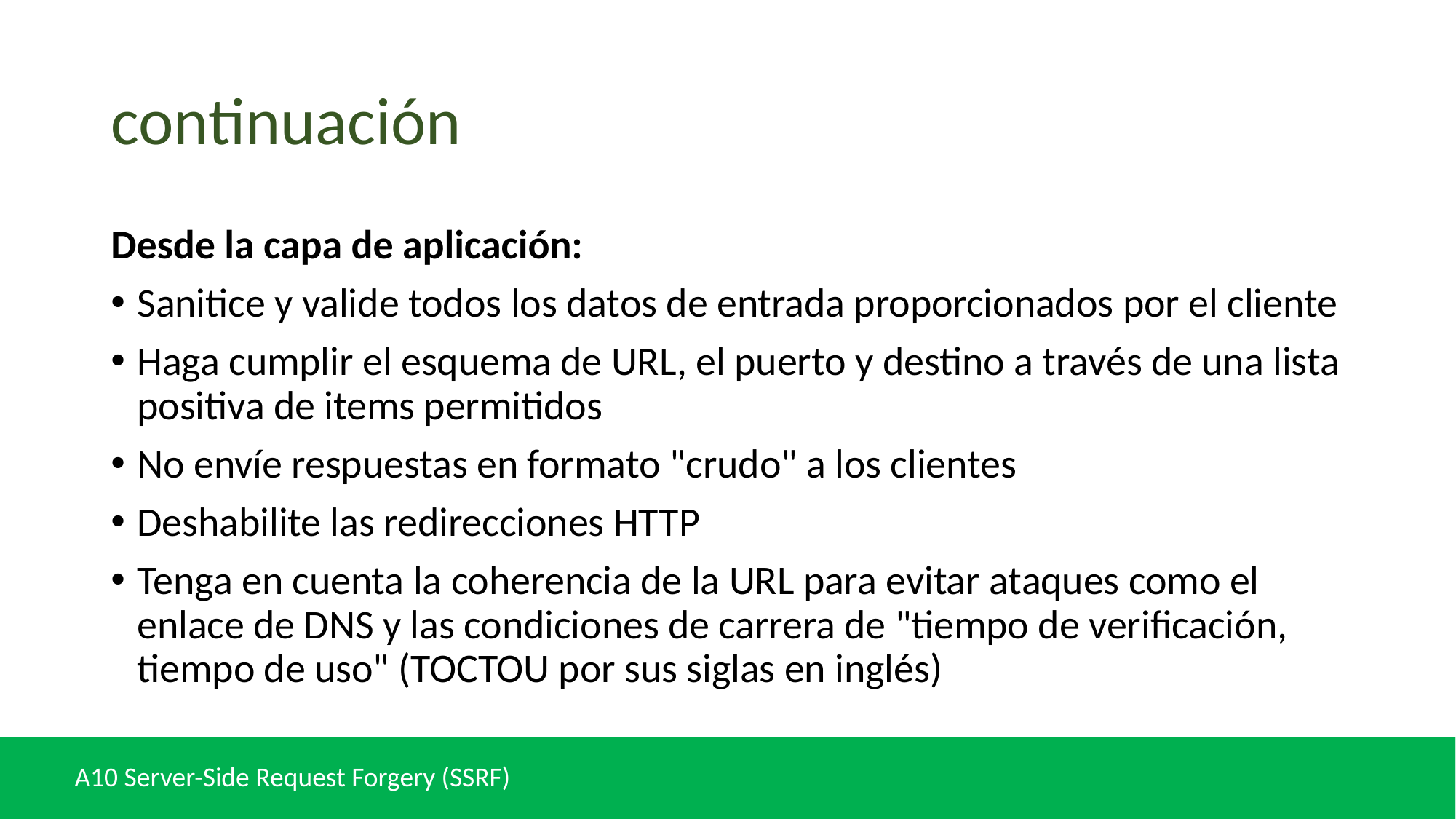

# continuación
Desde la capa de aplicación:
Sanitice y valide todos los datos de entrada proporcionados por el cliente
Haga cumplir el esquema de URL, el puerto y destino a través de una lista positiva de items permitidos
No envíe respuestas en formato "crudo" a los clientes
Deshabilite las redirecciones HTTP
Tenga en cuenta la coherencia de la URL para evitar ataques como el enlace de DNS y las condiciones de carrera de "tiempo de verificación, tiempo de uso" (TOCTOU por sus siglas en inglés)